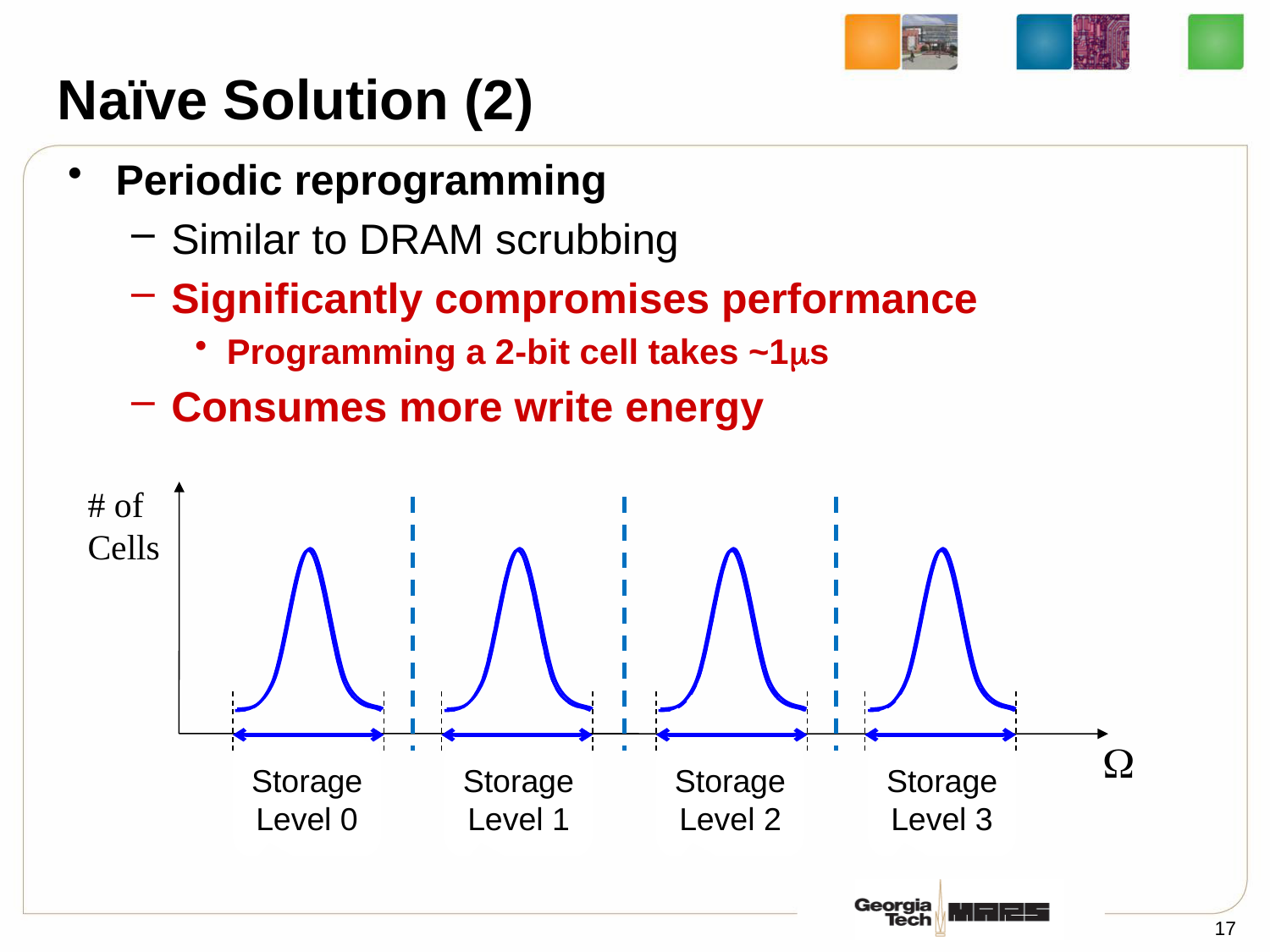

# Naïve Solution (2)
Periodic reprogramming
Similar to DRAM scrubbing
Significantly compromises performance
Programming a 2-bit cell takes ~1μs
Consumes more write energy
# of
Cells

Ω

Storage
Level 0
Storage
Level 1
Storage
Level 2
Storage
Level 3
17